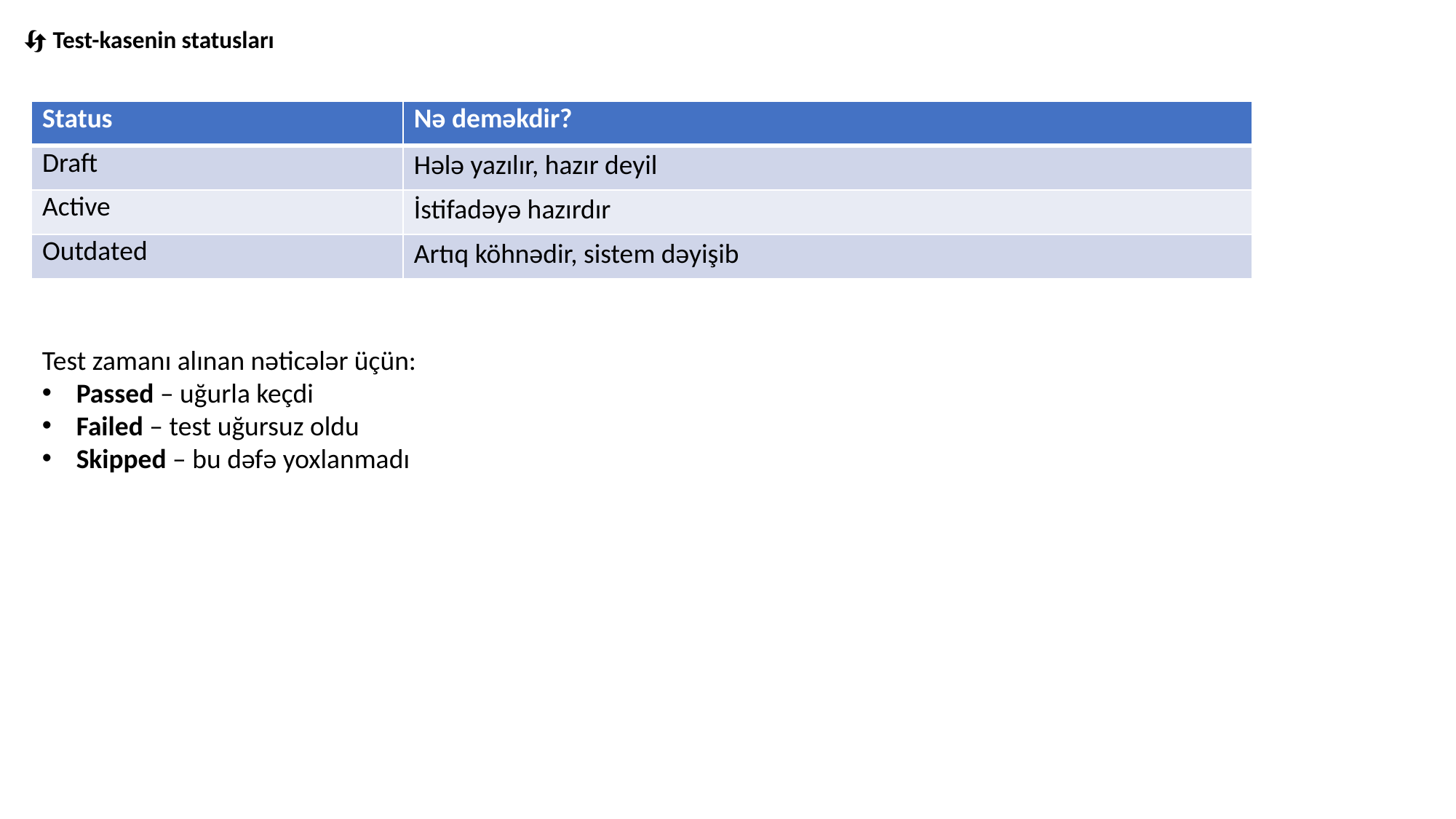

🔄 Test-kasenin statusları

| Status | Nə deməkdir? |
| --- | --- |
| Draft | Hələ yazılır, hazır deyil |
| Active | İstifadəyə hazırdır |
| Outdated | Artıq köhnədir, sistem dəyişib |
Test zamanı alınan nəticələr üçün:
Passed – uğurla keçdi
Failed – test uğursuz oldu
Skipped – bu dəfə yoxlanmadı